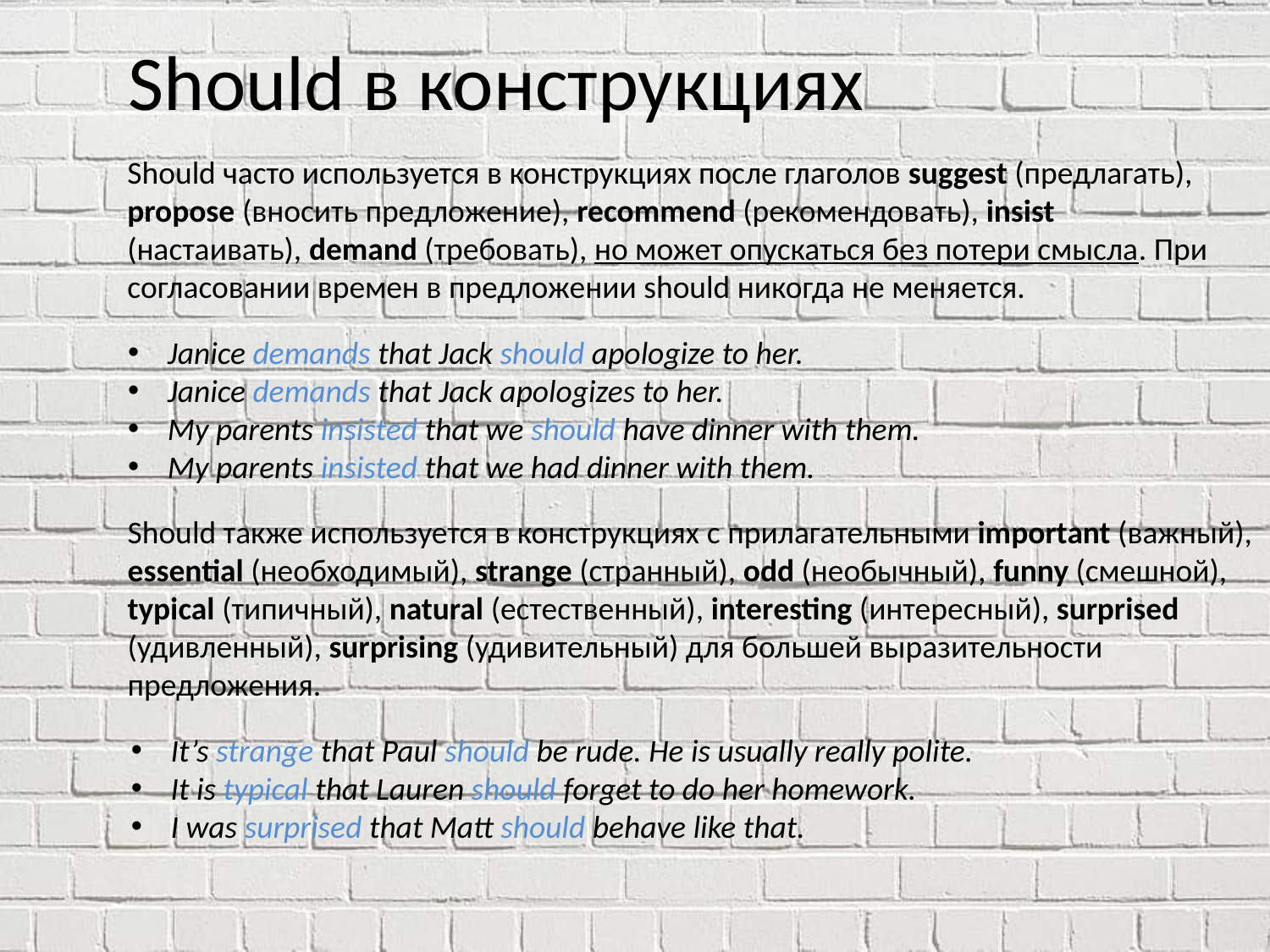

# Should в конструкциях
Should часто используется в конструкциях после глаголов suggest (предлагать), propose (вносить предложение), recommend (рекомендовать), insist (настаивать), demand (требовать), но может опускаться без потери смысла. При согласовании времен в предложении should никогда не меняется.
Janice demands that Jack should apologize to her.
Janice demands that Jack apologizes to her.
My parents insisted that we should have dinner with them.
My parents insisted that we had dinner with them.
Should также используется в конструкциях c прилагательными important (важный), essential (необходимый), strange (странный), odd (необычный), funny (смешной), typical (типичный), natural (естественный), interesting (интересный), surprised (удивленный), surprising (удивительный) для большей выразительности предложения.
It’s strange that Paul should be rude. He is usually really polite.
It is typical that Lauren should forget to do her homework.
I was surprised that Matt should behave like that.